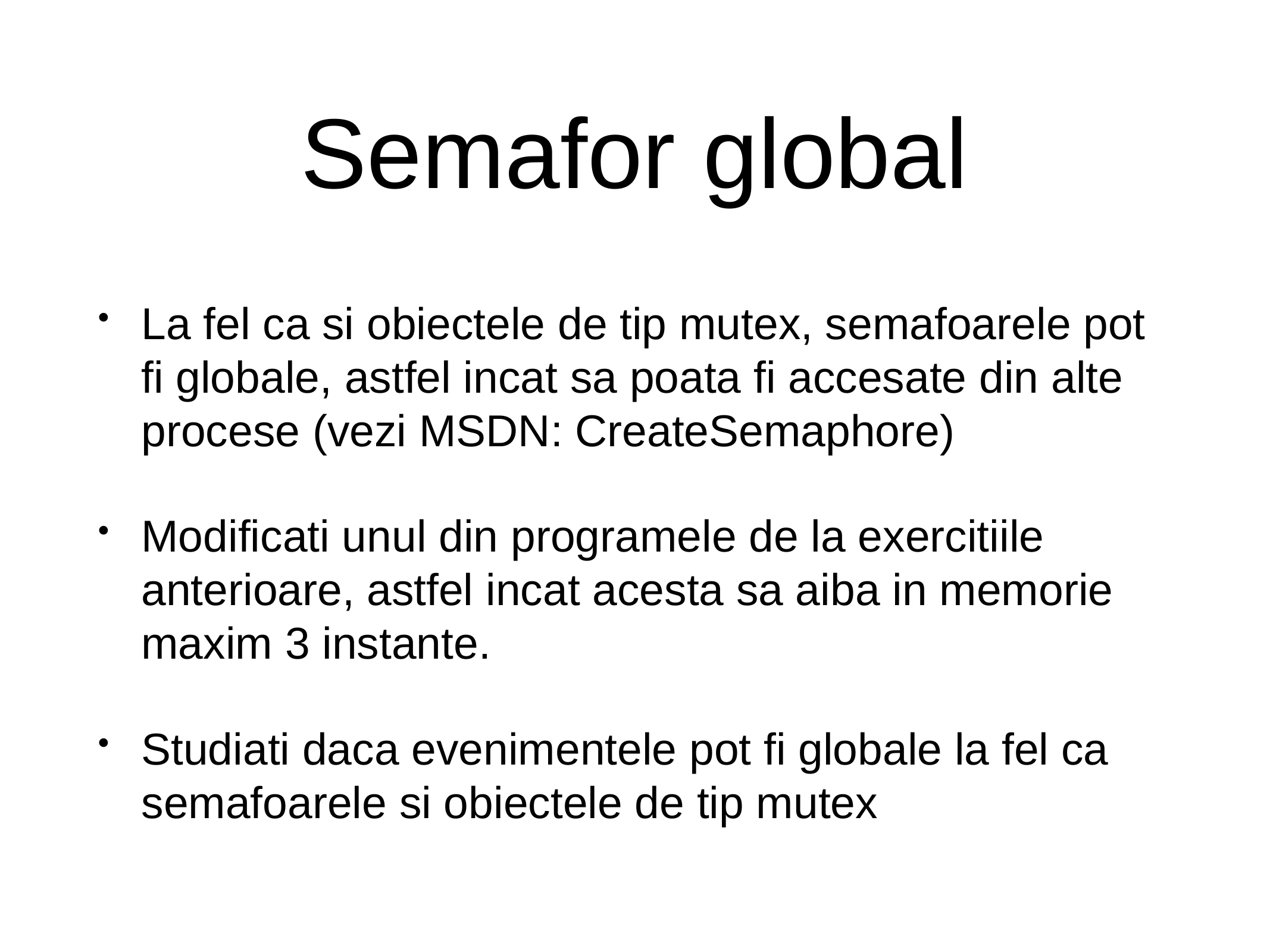

# Semafor global
La fel ca si obiectele de tip mutex, semafoarele pot fi globale, astfel incat sa poata fi accesate din alte procese (vezi MSDN: CreateSemaphore)
Modificati unul din programele de la exercitiile anterioare, astfel incat acesta sa aiba in memorie maxim 3 instante.
Studiati daca evenimentele pot fi globale la fel ca semafoarele si obiectele de tip mutex